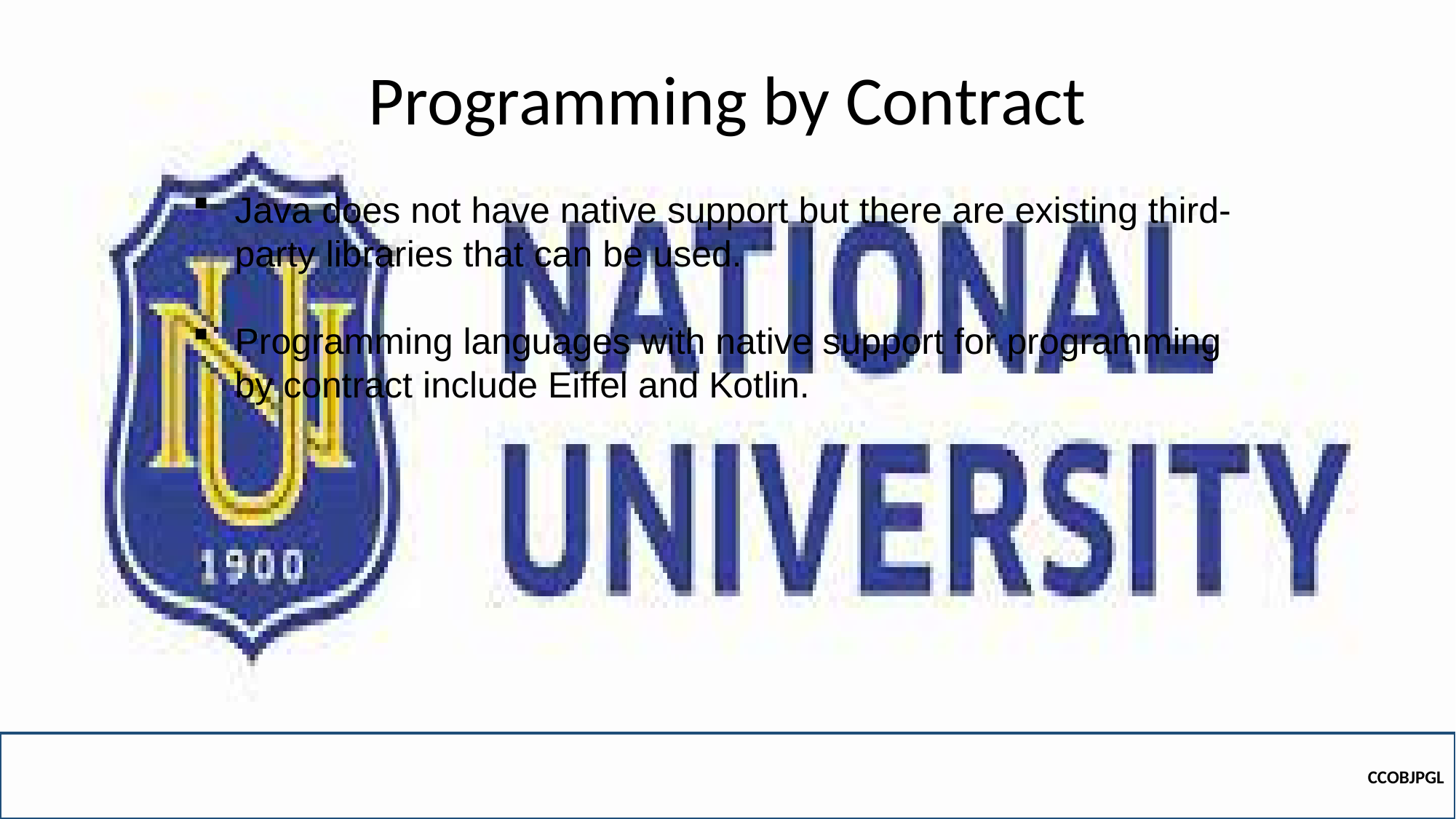

# Programming by Contract
Java does not have native support but there are existing third-party libraries that can be used.

Programming languages with native support for programming by contract include Eiffel and Kotlin.

CCOBJPGL